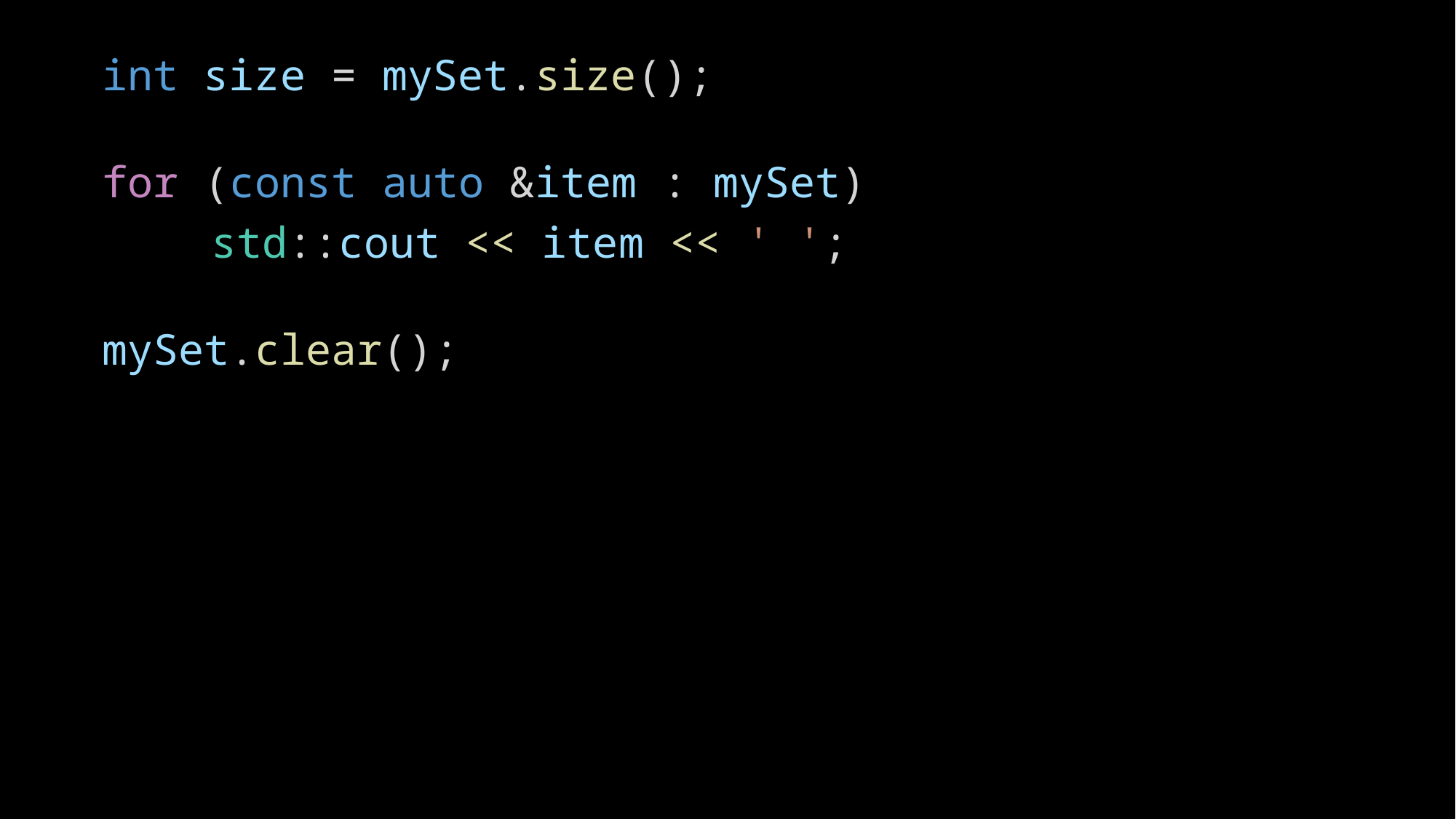

int size = mySet.size();
for (const auto &item : mySet)
	std::cout << item << ' ';
mySet.clear();